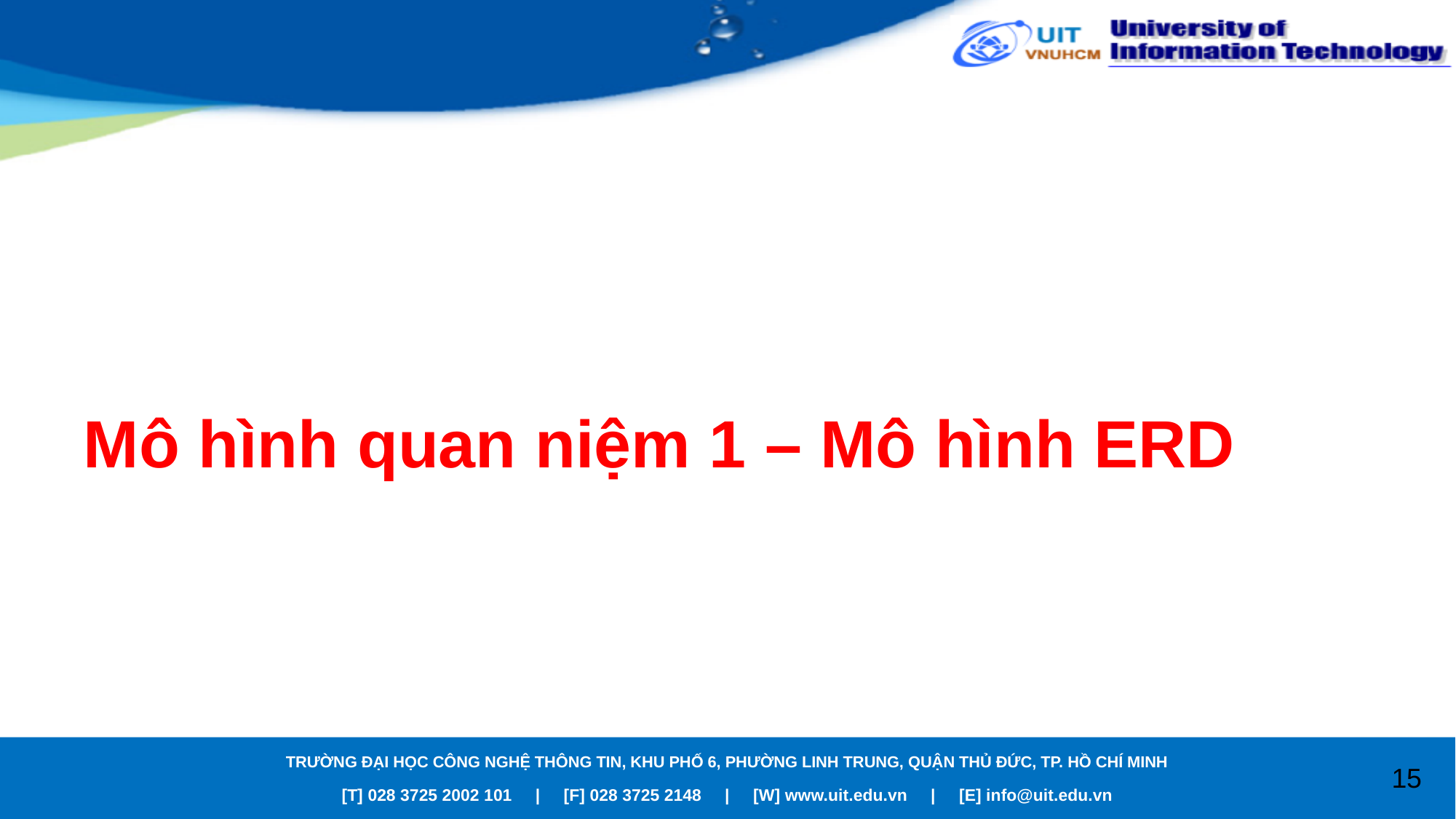

# Mô hình quan niệm 1 – Mô hình ERD